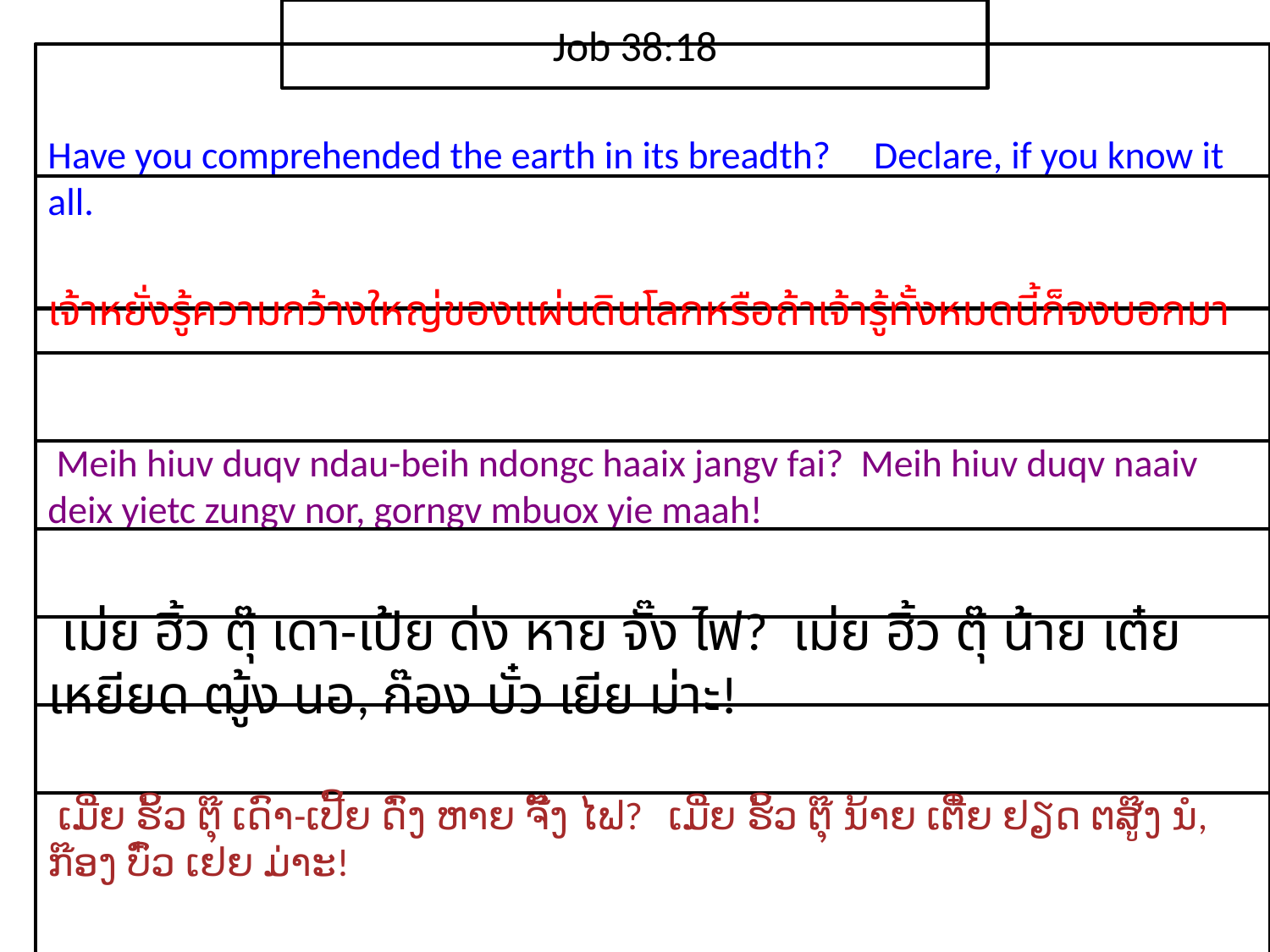

Job 38:18
Have you comprehended the earth in its breadth?     Declare, if you know it all.
เจ้า​หยั่ง​รู้​ความ​กว้าง​ใหญ่​ของ​แผ่นดิน​โลก​หรือถ้า​เจ้า​รู้​ทั้งหมด​นี้​ก็​จง​บอก​มา
 Meih hiuv duqv ndau-beih ndongc haaix jangv fai?  Meih hiuv duqv naaiv deix yietc zungv nor, gorngv mbuox yie maah!
 เม่ย ฮิ้ว ตุ๊ เดา-เป้ย ด่ง หาย จั๊ง ไฟ?  เม่ย ฮิ้ว ตุ๊ น้าย เต๋ย เหยียด ฒู้ง นอ, ก๊อง บั๋ว เยีย ม่าะ!
 ເມີ່ຍ ຮິ້ວ ຕຸ໊ ເດົາ-ເປີ້ຍ ດົ່ງ ຫາຍ ຈັ໊ງ ໄຟ?   ເມີ່ຍ ຮິ້ວ ຕຸ໊ ນ້າຍ ເຕີ໋ຍ ຢຽດ ຕສູ໊ງ ນໍ, ກ໊ອງ ບົ໋ວ ເຢຍ ມ່າະ!